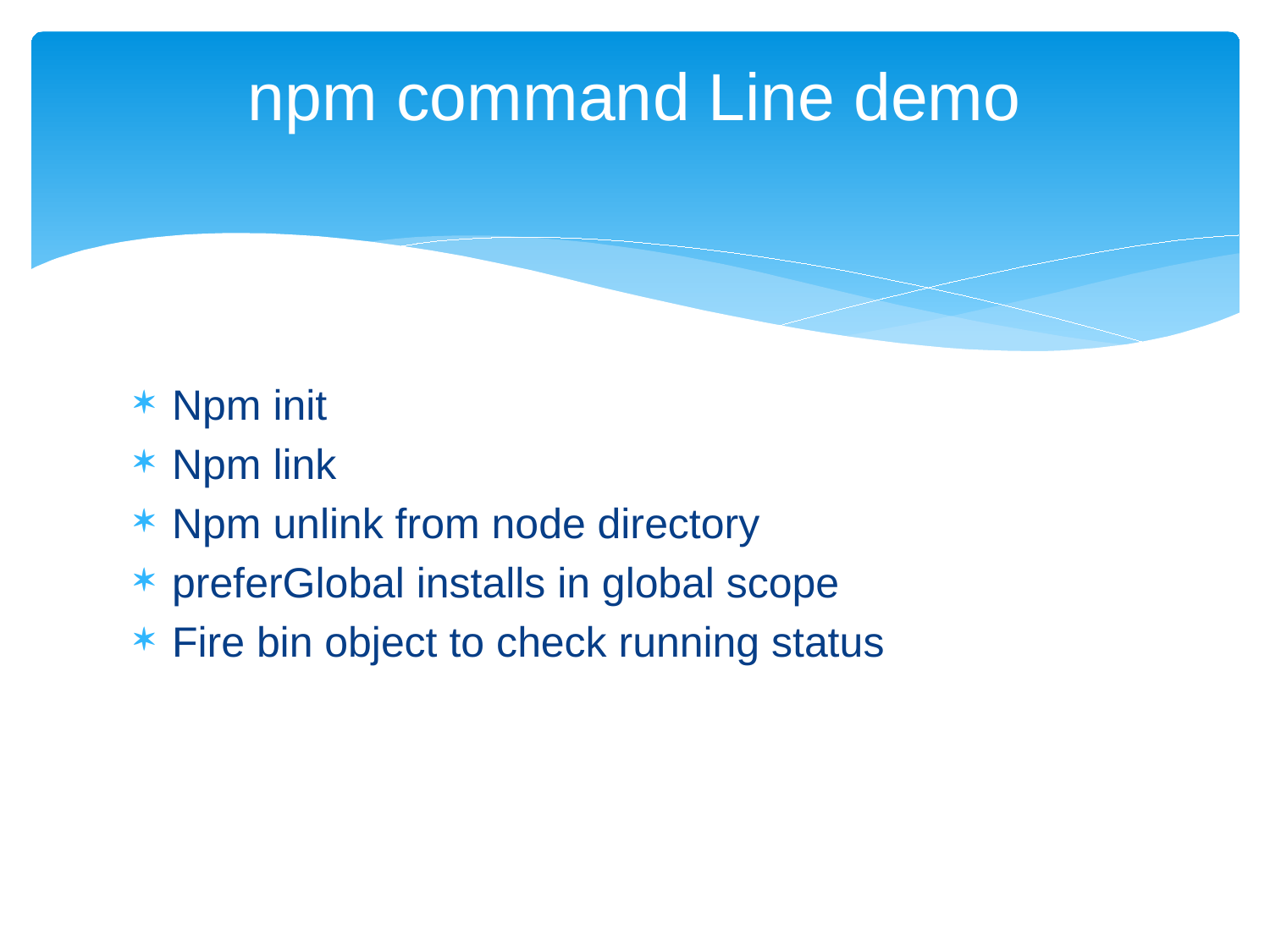

# npm command Line demo
Npm init
Npm link
Npm unlink from node directory
preferGlobal installs in global scope
Fire bin object to check running status